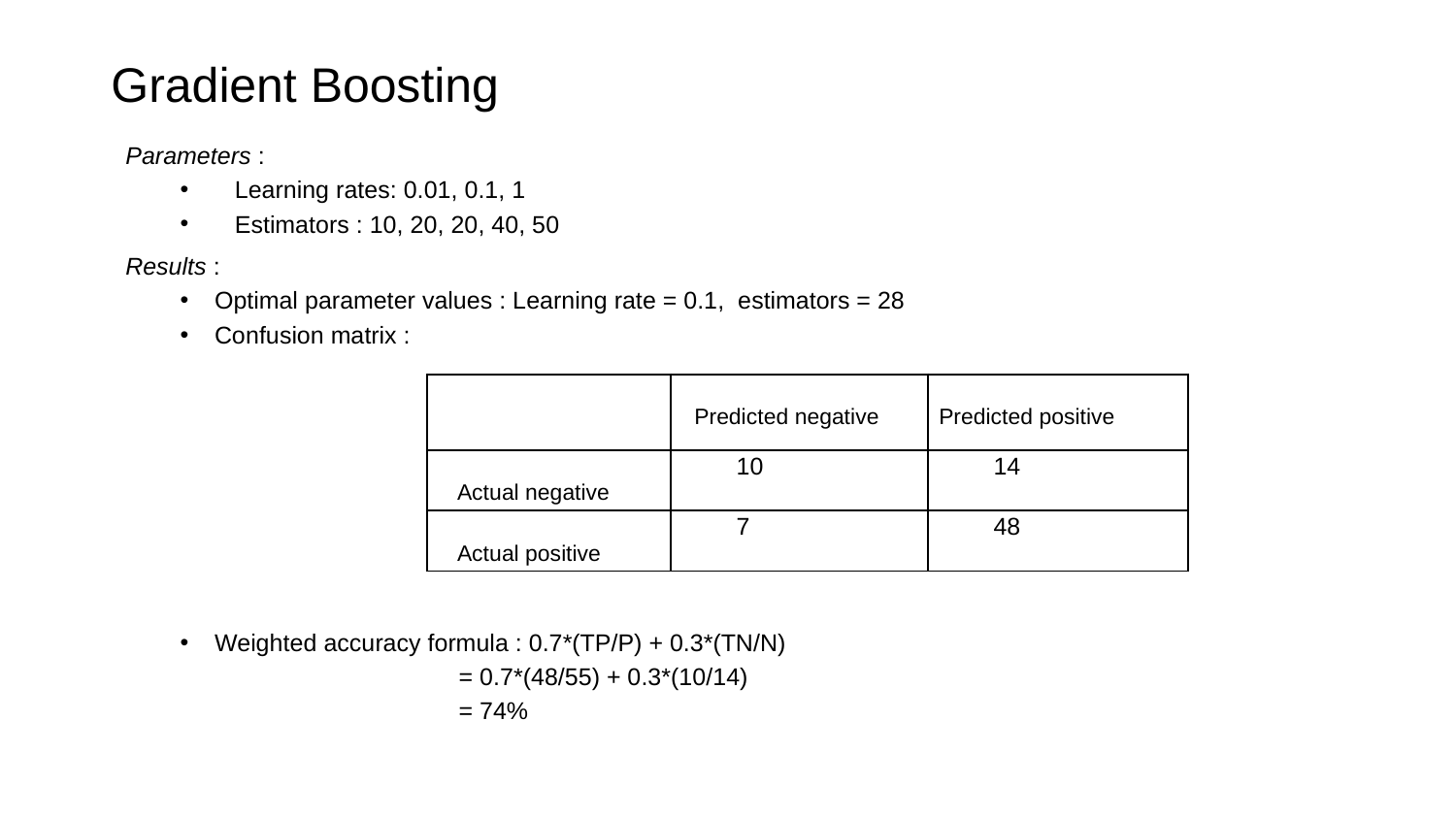

# Gradient Boosting
Parameters :
Learning rates: 0.01, 0.1, 1
Estimators : 10, 20, 20, 40, 50
Results :
Optimal parameter values : Learning rate = 0.1,  estimators = 28
Confusion matrix :

Weighted accuracy formula : 0.7*(TP/P) + 0.3*(TN/N)
                                         = 0.7*(48/55) + 0.3*(10/14)
                                         = 74%

|  | Predicted negative | Predicted positive |
| --- | --- | --- |
| Actual negative | 10 | 14 |
| Actual positive | 7 | 48 |